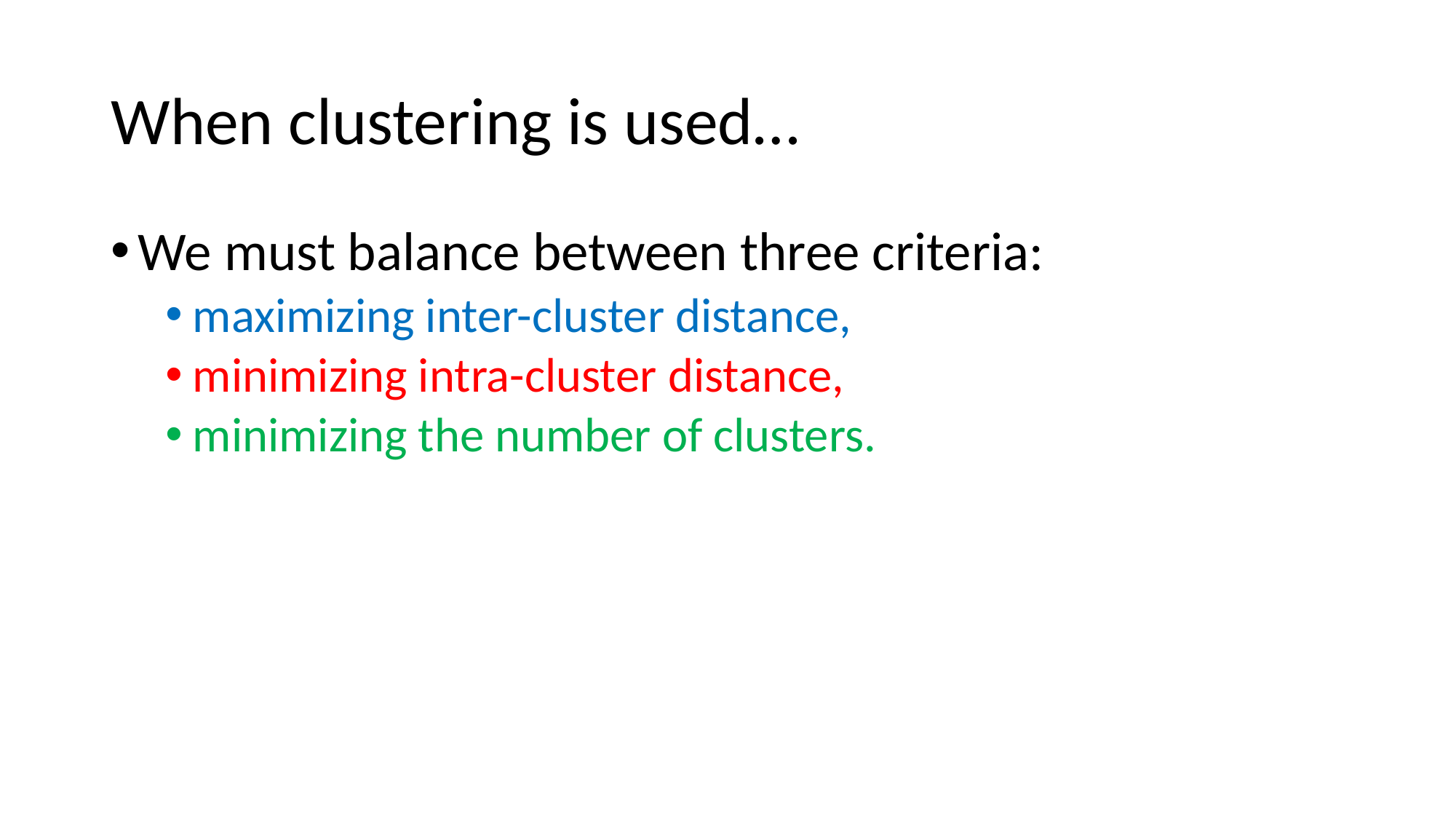

# When clustering is used…
We must balance between three criteria:
maximizing inter-cluster distance,
minimizing intra-cluster distance,
minimizing the number of clusters.